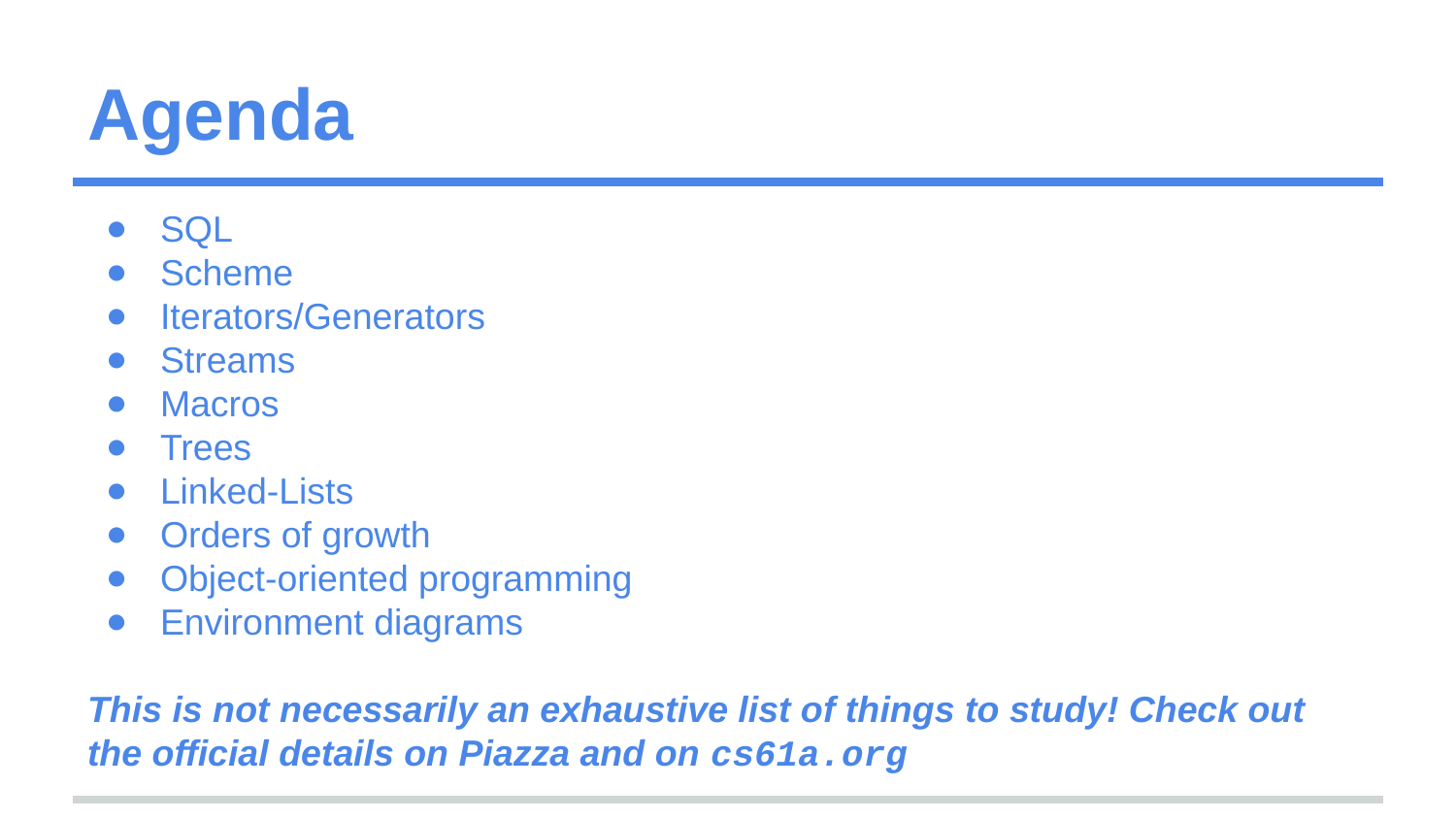

# Agenda
SQL
Scheme
Iterators/Generators
Streams
Macros
Trees
Linked-Lists
Orders of growth
Object-oriented programming
Environment diagrams

This is not necessarily an exhaustive list of things to study! Check out the official details on Piazza and on cs61a.org